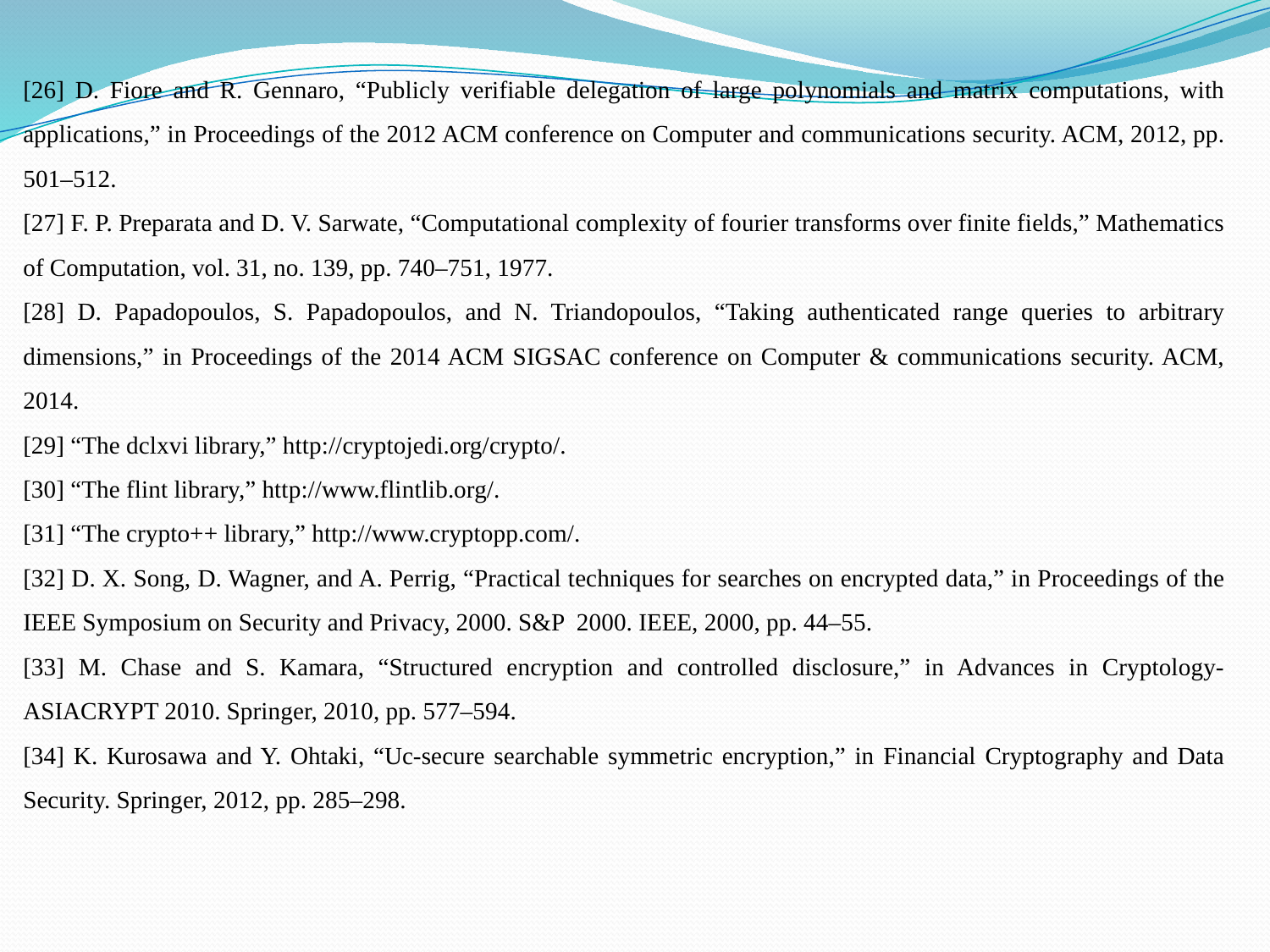

[26] D. Fiore and R. Gennaro, “Publicly verifiable delegation of large polynomials and matrix computations, with applications,” in Proceedings of the 2012 ACM conference on Computer and communications security. ACM, 2012, pp. 501–512.
[27] F. P. Preparata and D. V. Sarwate, “Computational complexity of fourier transforms over finite fields,” Mathematics of Computation, vol. 31, no. 139, pp. 740–751, 1977.
[28] D. Papadopoulos, S. Papadopoulos, and N. Triandopoulos, “Taking authenticated range queries to arbitrary dimensions,” in Proceedings of the 2014 ACM SIGSAC conference on Computer & communications security. ACM, 2014.
[29] “The dclxvi library,” http://cryptojedi.org/crypto/.
[30] “The flint library,” http://www.flintlib.org/.
[31] “The crypto++ library,” http://www.cryptopp.com/.
[32] D. X. Song, D. Wagner, and A. Perrig, “Practical techniques for searches on encrypted data,” in Proceedings of the IEEE Symposium on Security and Privacy, 2000. S&P  2000. IEEE, 2000, pp. 44–55.
[33] M. Chase and S. Kamara, “Structured encryption and controlled disclosure,” in Advances in Cryptology-ASIACRYPT 2010. Springer, 2010, pp. 577–594.
[34] K. Kurosawa and Y. Ohtaki, “Uc-secure searchable symmetric encryption,” in Financial Cryptography and Data Security. Springer, 2012, pp. 285–298.